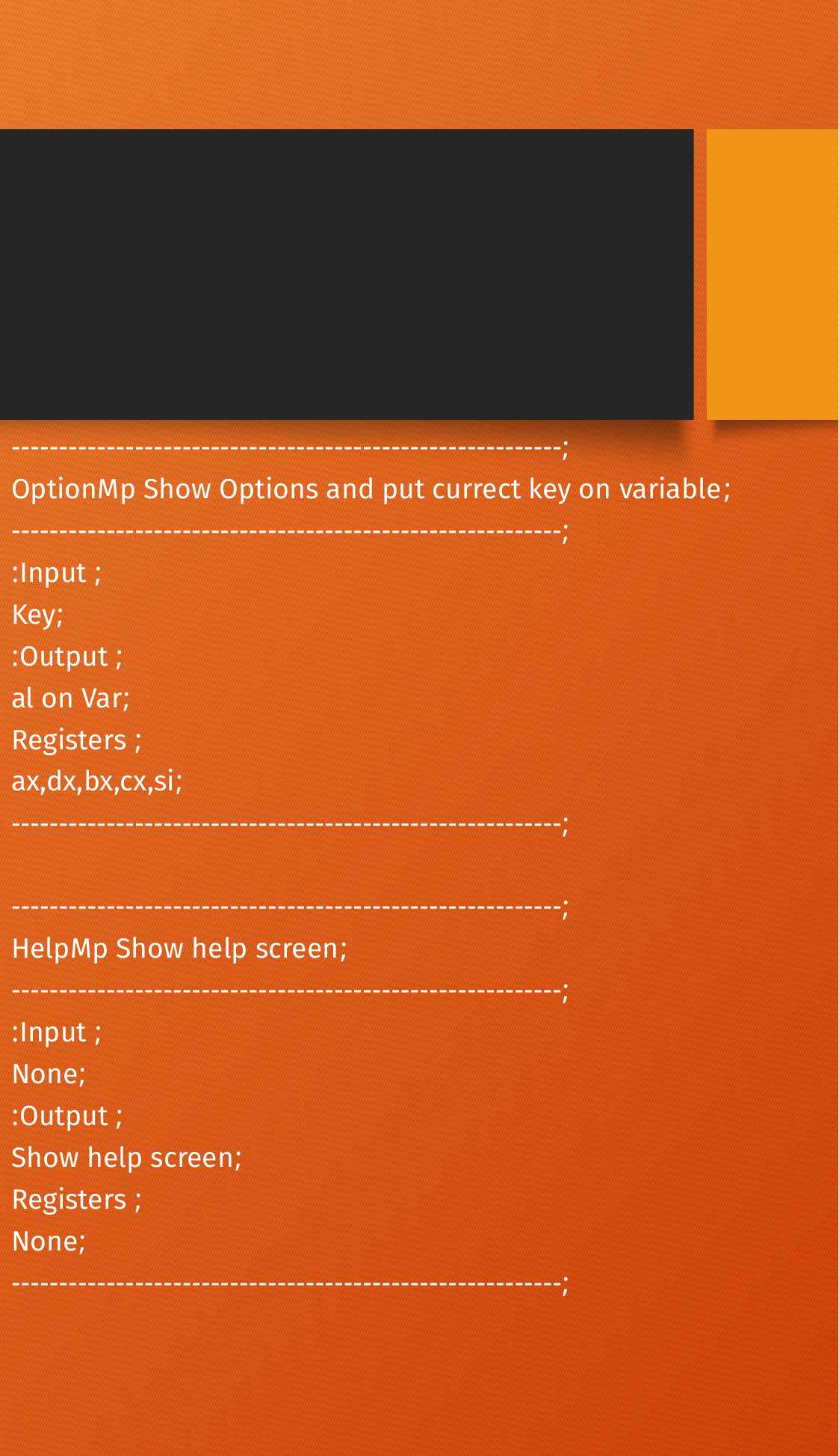

;----------------------------------------------------------
;OptionMp Show Options and put currect key on variable
;----------------------------------------------------------
; Input:
;Key
; Output:
;al on Var
; Registers
;ax,dx,bx,cx,si
;----------------------------------------------------------

;----------------------------------------------------------
;HelpMp Show help screen
;----------------------------------------------------------
; Input:
;None
; Output:
;Show help screen
; Registers
;None
;----------------------------------------------------------